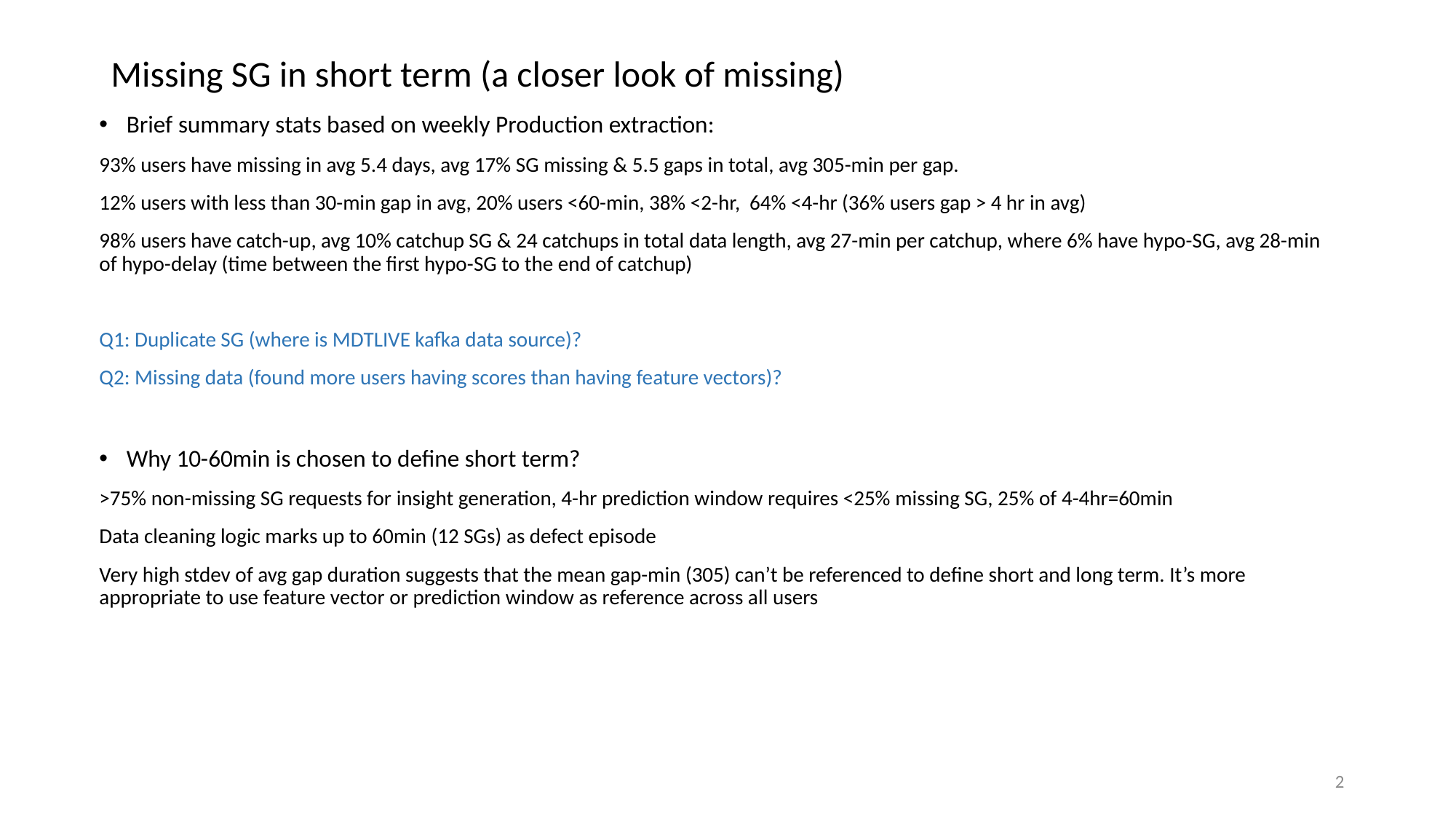

# Missing SG in short term (a closer look of missing)
Brief summary stats based on weekly Production extraction:
93% users have missing in avg 5.4 days, avg 17% SG missing & 5.5 gaps in total, avg 305-min per gap.
12% users with less than 30-min gap in avg, 20% users <60-min, 38% <2-hr,  64% <4-hr (36% users gap > 4 hr in avg)
98% users have catch-up, avg 10% catchup SG & 24 catchups in total data length, avg 27-min per catchup, where 6% have hypo-SG, avg 28-min of hypo-delay (time between the first hypo-SG to the end of catchup)

Q1: Duplicate SG (where is MDTLIVE kafka data source)?
Q2: Missing data (found more users having scores than having feature vectors)?

Why 10-60min is chosen to define short term?
>75% non-missing SG requests for insight generation, 4-hr prediction window requires <25% missing SG, 25% of 4-4hr=60min
Data cleaning logic marks up to 60min (12 SGs) as defect episode
Very high stdev of avg gap duration suggests that the mean gap-min (305) can’t be referenced to define short and long term. It’s more appropriate to use feature vector or prediction window as reference across all users

2